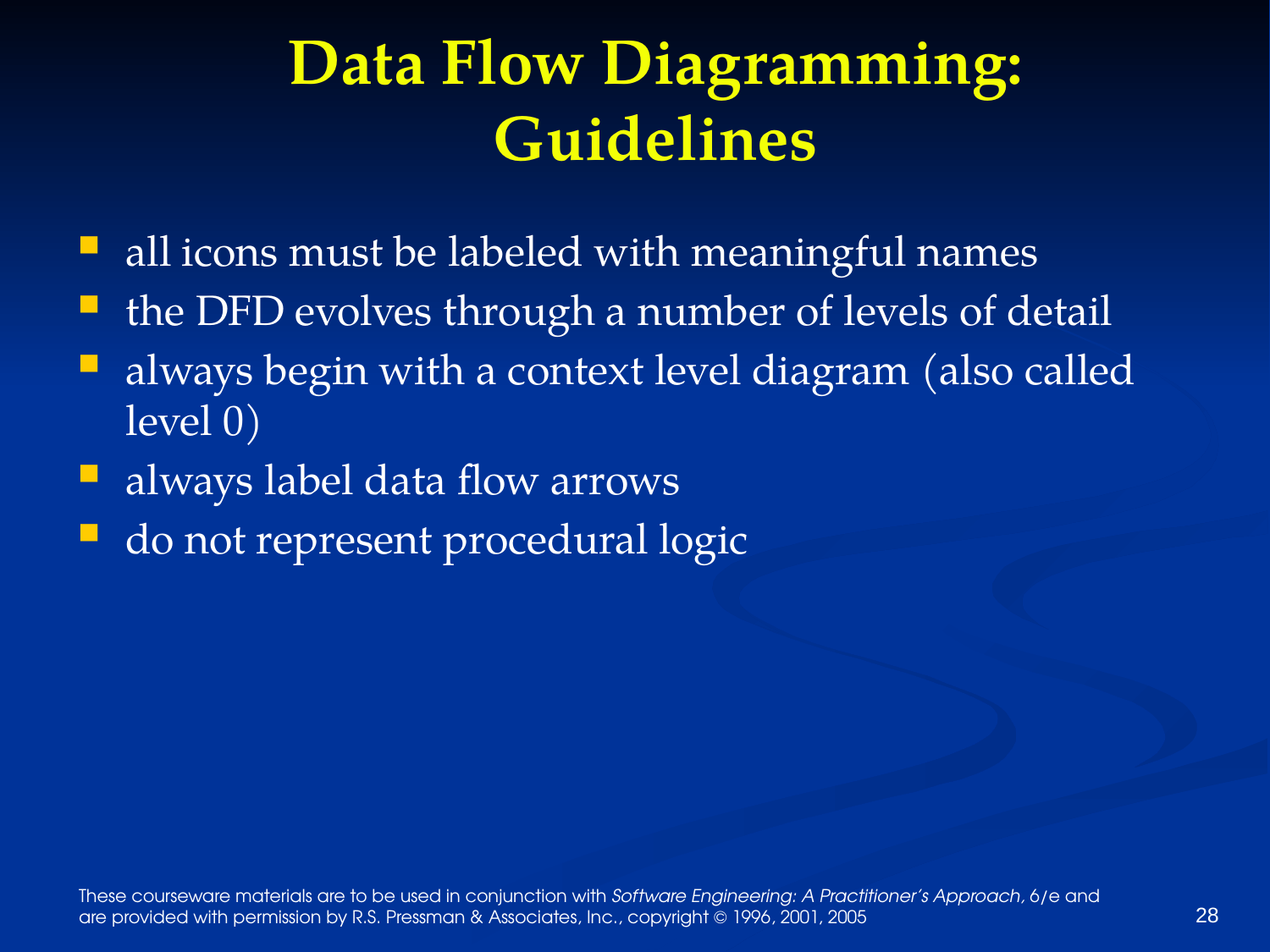

# Data Flow Diagramming: Guidelines
all icons must be labeled with meaningful names
the DFD evolves through a number of levels of detail
always begin with a context level diagram (also called level 0)
always label data flow arrows
do not represent procedural logic
These courseware materials are to be used in conjunction with Software Engineering: A Practitioner’s Approach, 6/e and are provided with permission by R.S. Pressman & Associates, Inc., copyright © 1996, 2001, 2005
28